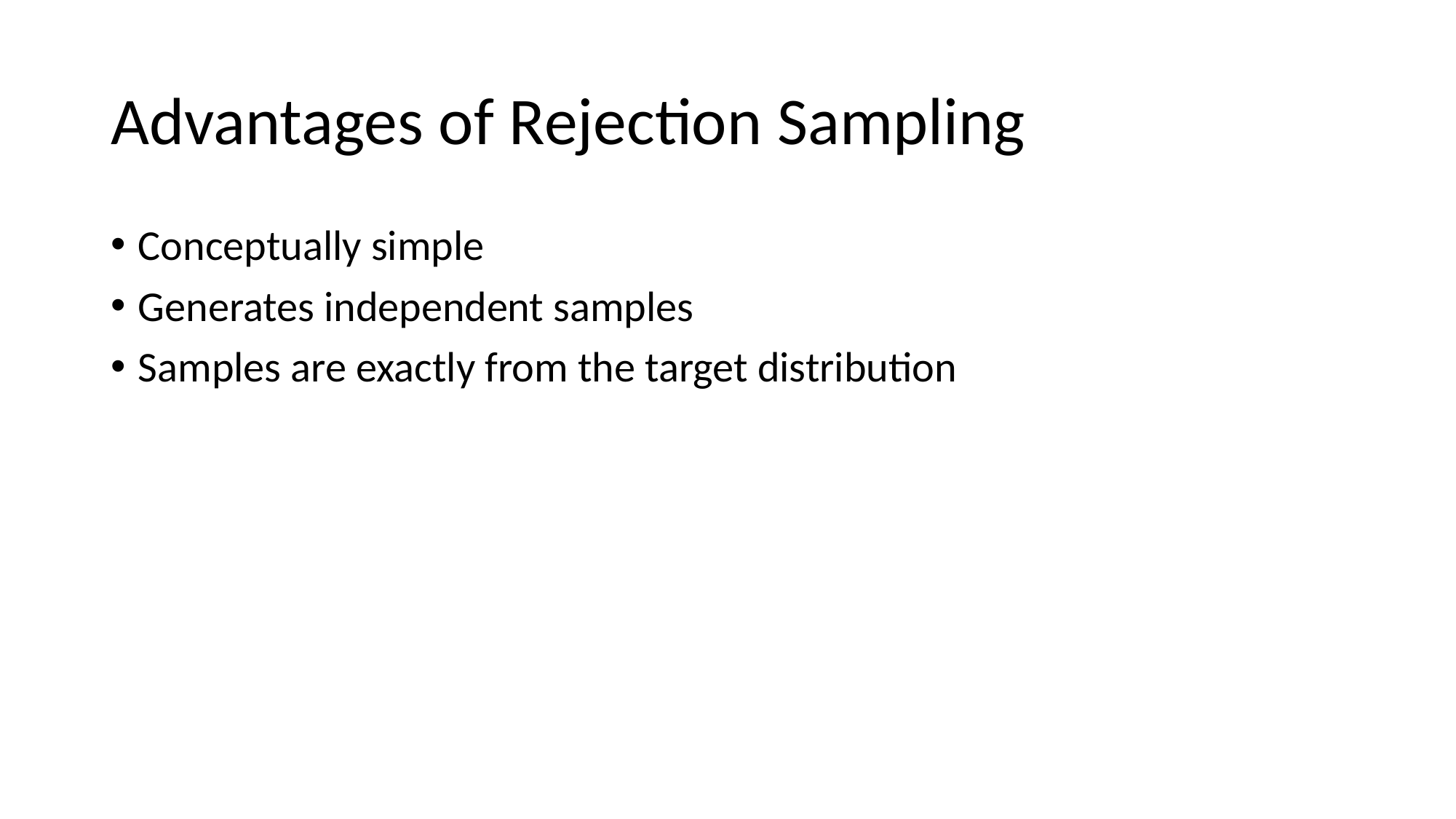

# Advantages of Rejection Sampling
Conceptually simple
Generates independent samples
Samples are exactly from the target distribution